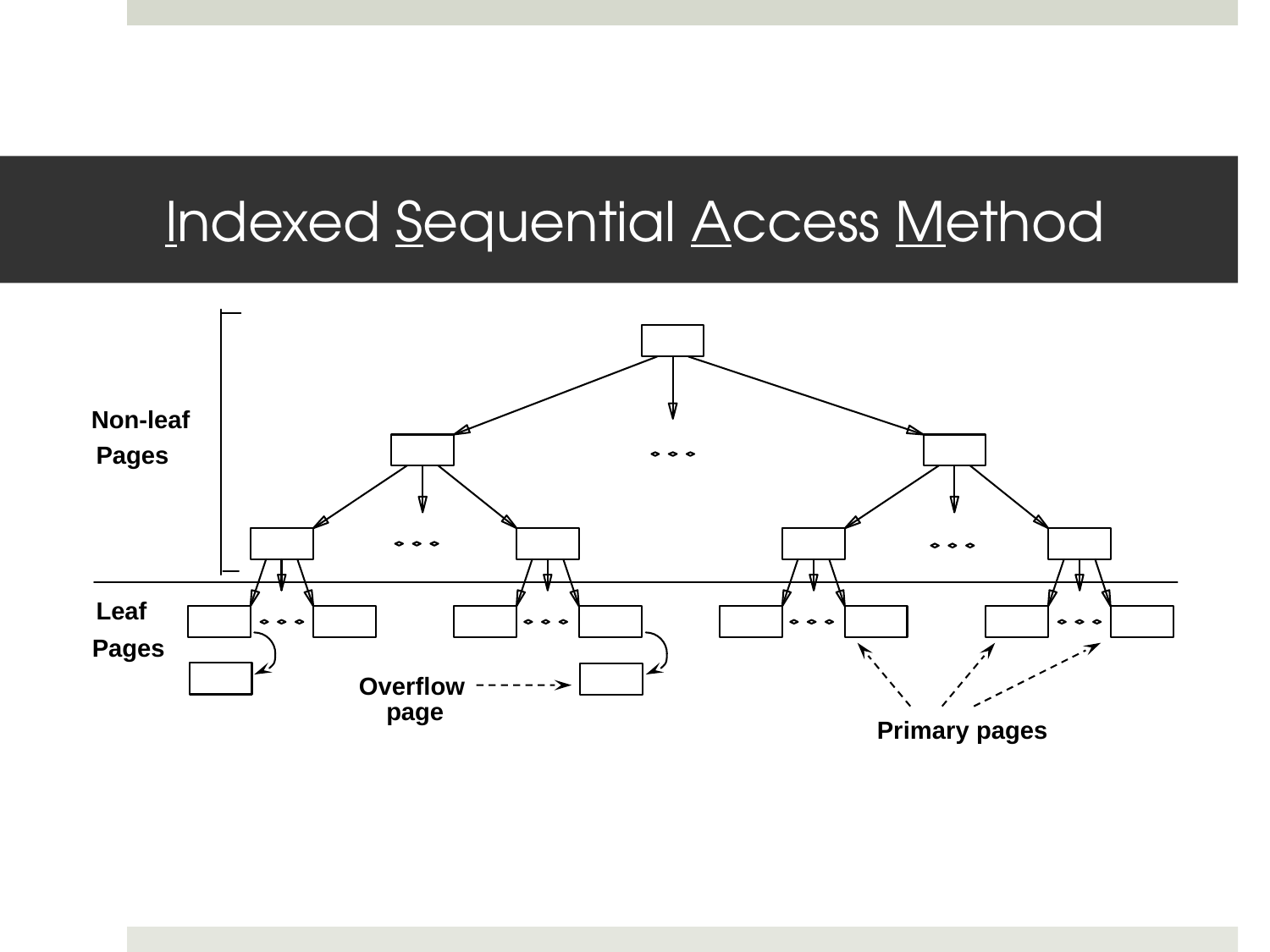

# Indexed Sequential Access Method

Non-leaf

Pages

Leaf

Pages

Overflow
page

Primary pages